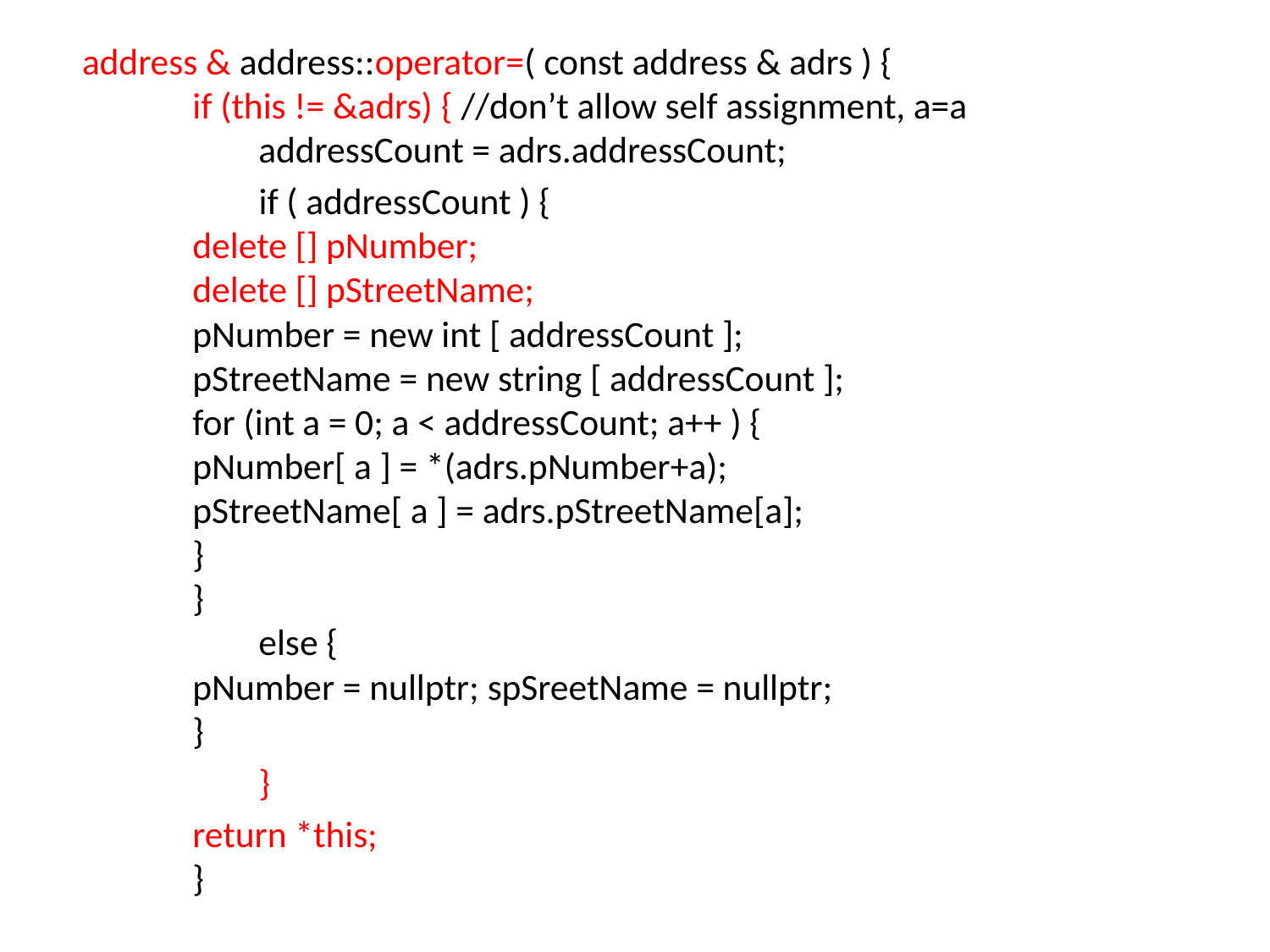

address & address::operator=( const address & adrs ) {
	if (this != &adrs) { //don’t allow self assignment, a=a
	        addressCount = adrs.addressCount;
	        if ( addressCount ) {
		delete [] pNumber;
		delete [] pStreetName;
		pNumber = new int [ addressCount ];
		pStreetName = new string [ addressCount ];
		for (int a = 0; a < addressCount; a++ ) {
			pNumber[ a ] = *(adrs.pNumber+a);
			pStreetName[ a ] = adrs.pStreetName[a];
			}
		}
	        else {
		pNumber = nullptr; spSreetName = nullptr;
		}
	        }
	return *this;
	}